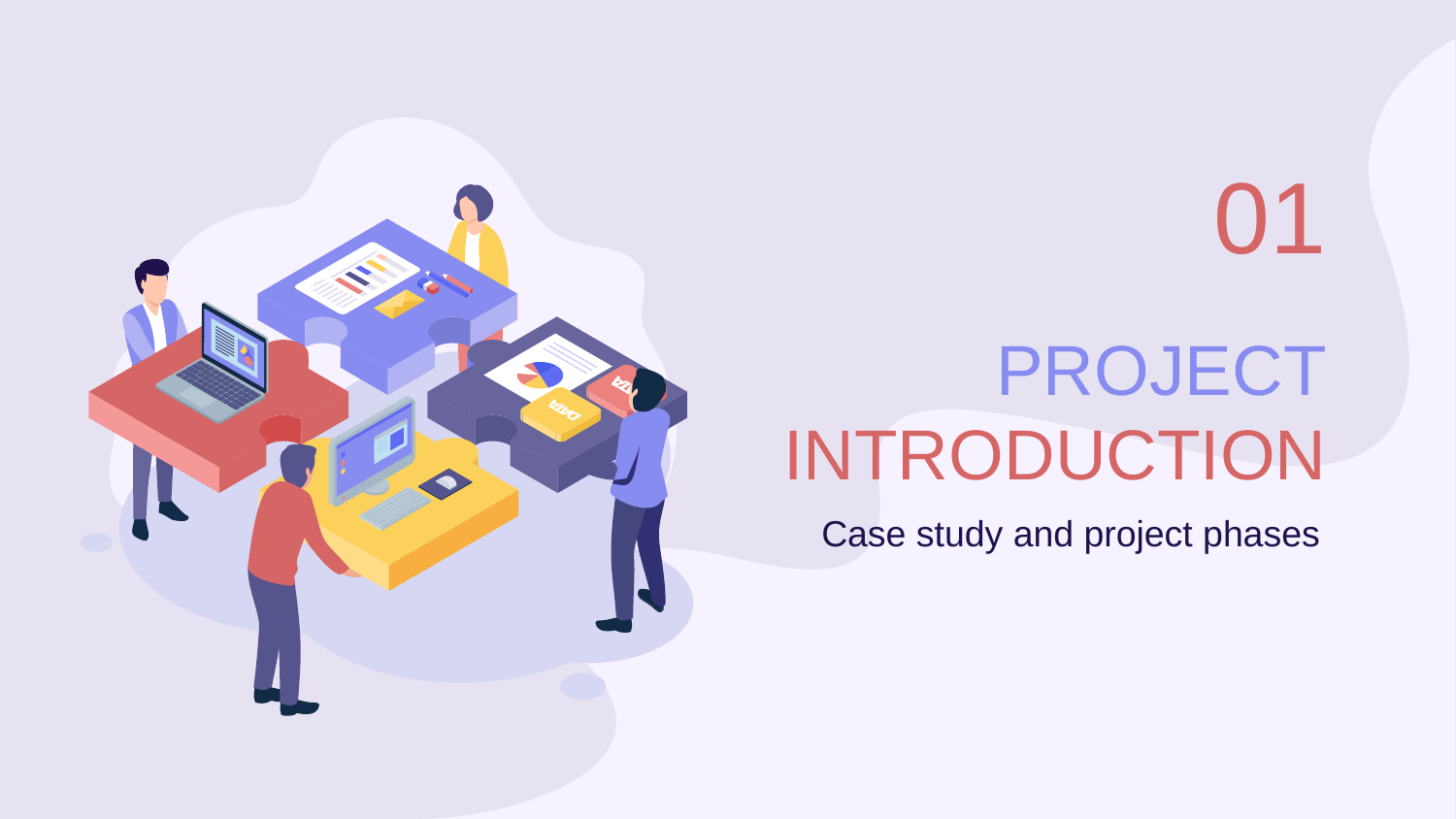

01

# PROJECT INTRODUCTION
Case study and project phases